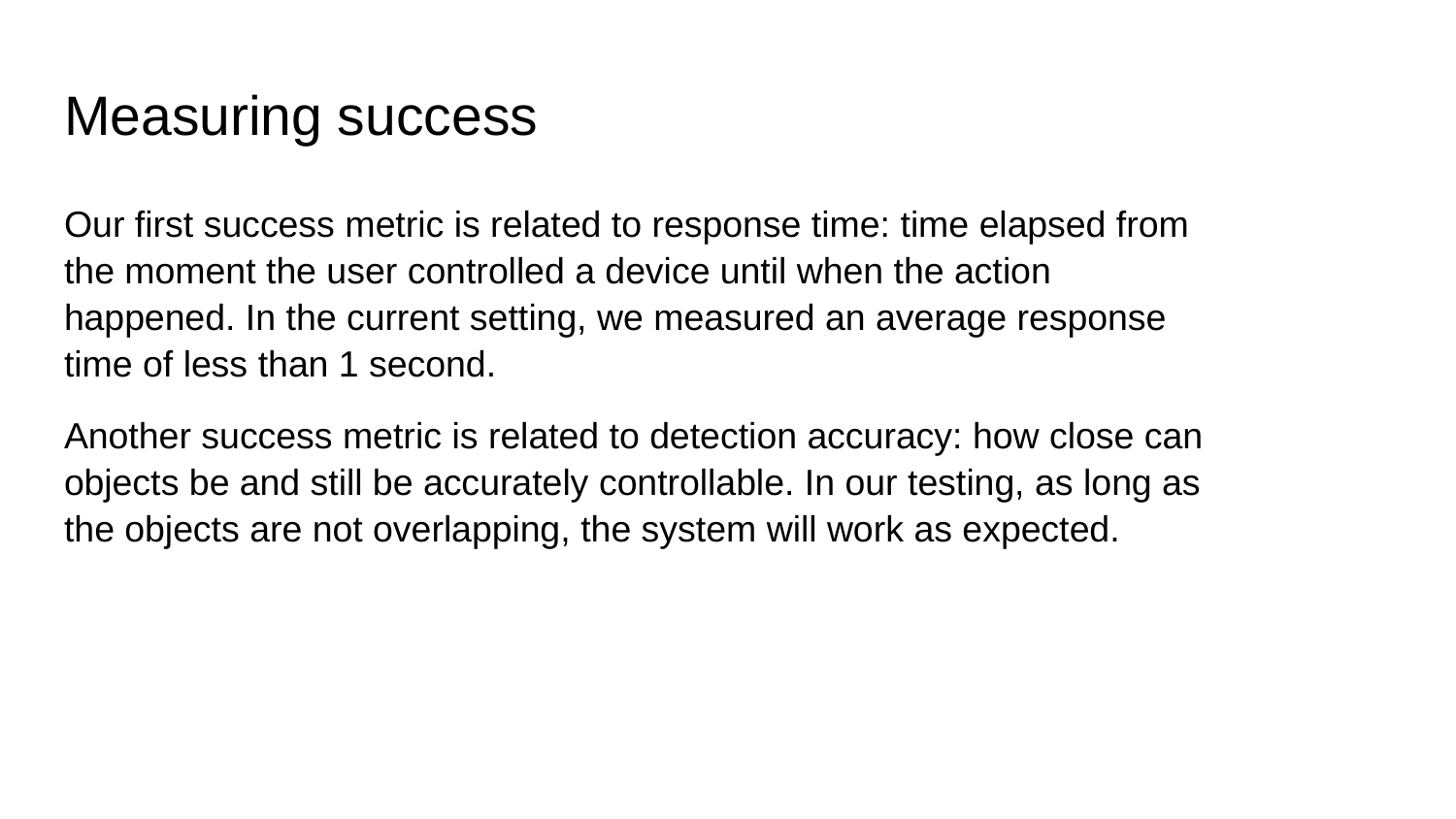

# Measuring success
Our first success metric is related to response time: time elapsed from the moment the user controlled a device until when the action happened. In the current setting, we measured an average response time of less than 1 second.
Another success metric is related to detection accuracy: how close can objects be and still be accurately controllable. In our testing, as long as the objects are not overlapping, the system will work as expected.